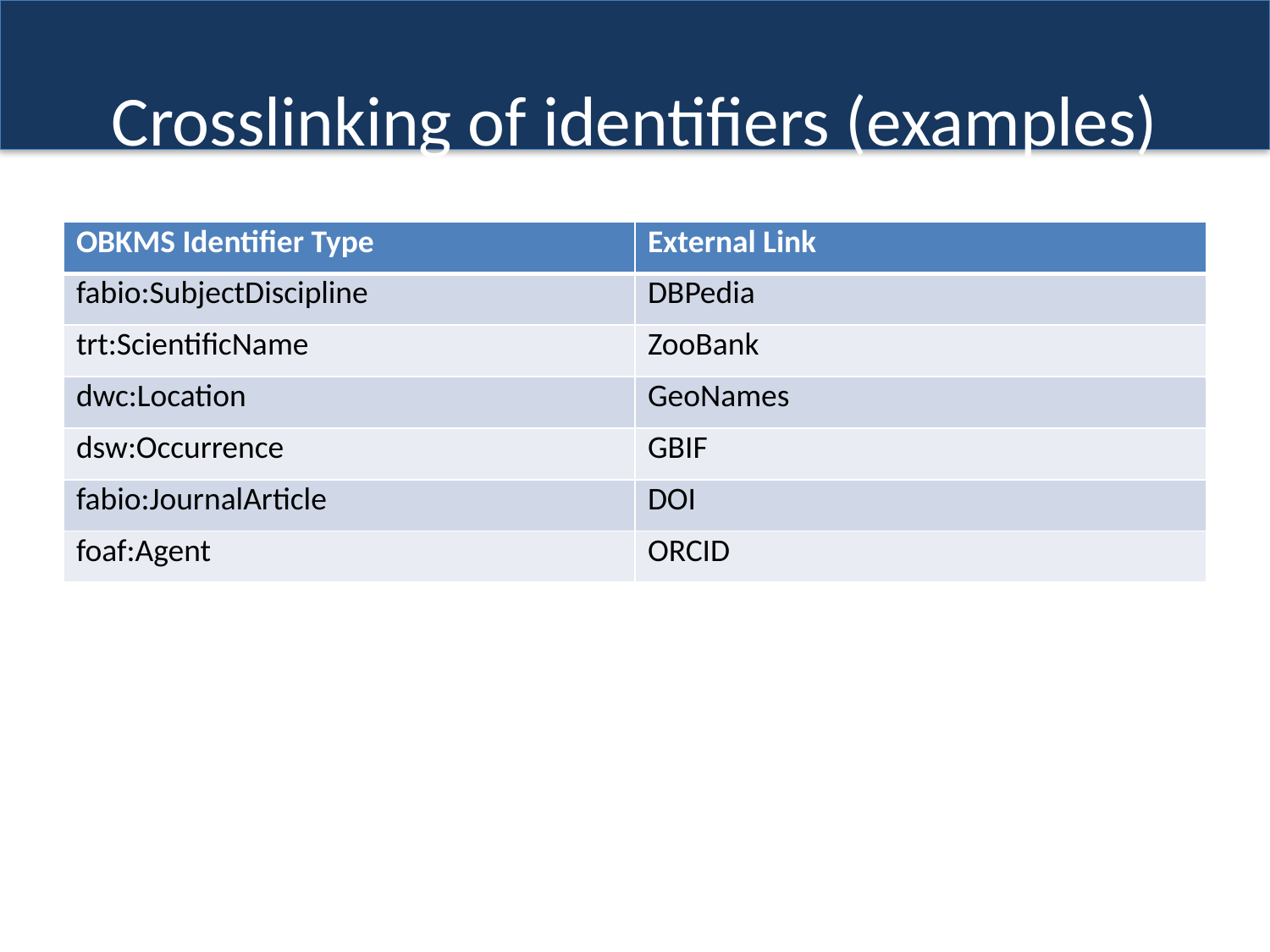

# Crosslinking of identifiers (examples)
| OBKMS Identifier Type | External Link |
| --- | --- |
| fabio:SubjectDiscipline | DBPedia |
| trt:ScientificName | ZooBank |
| dwc:Location | GeoNames |
| dsw:Occurrence | GBIF |
| fabio:JournalArticle | DOI |
| foaf:Agent | ORCID |